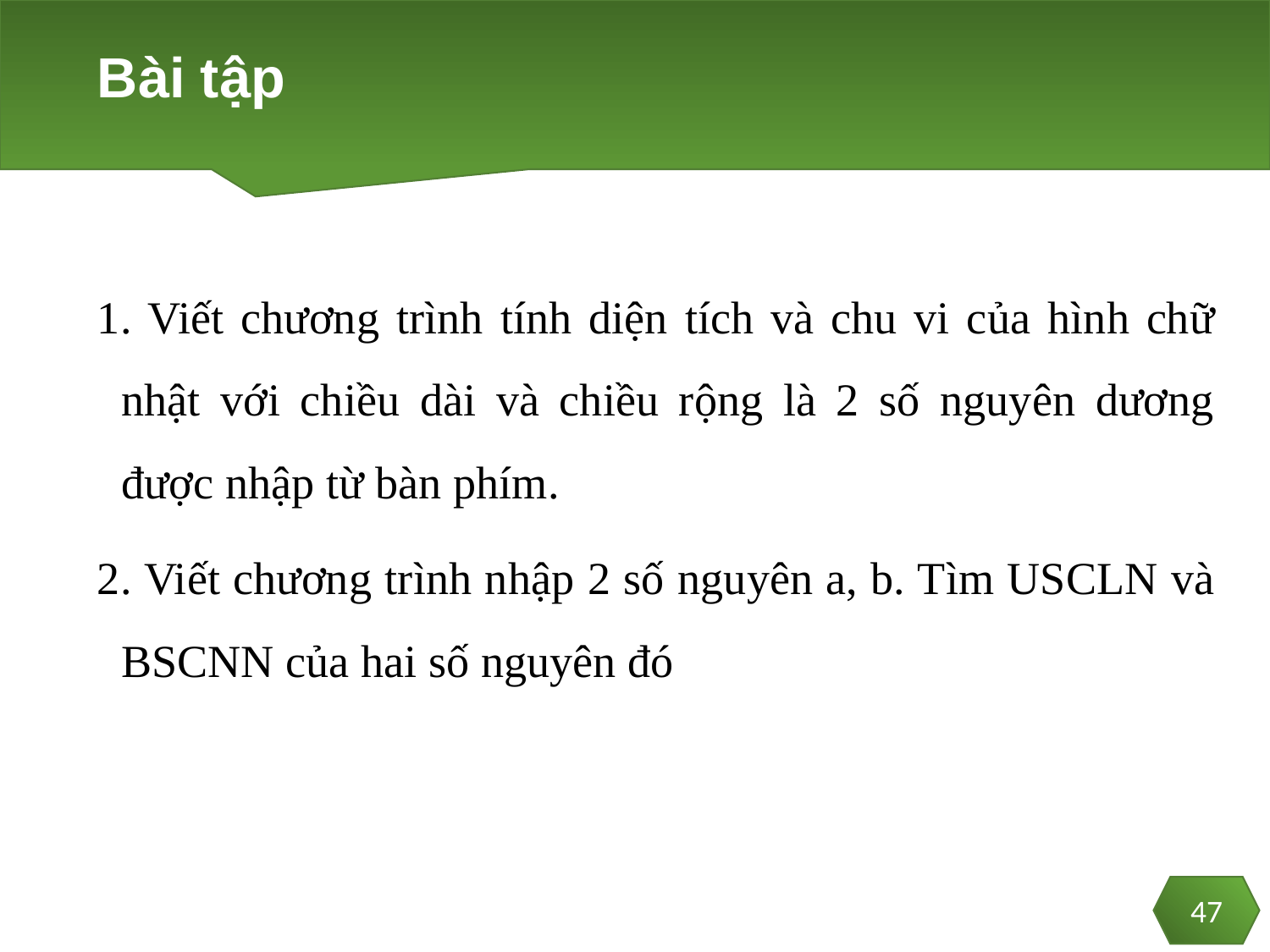

# Bài tập
1. Viết chương trình tính diện tích và chu vi của hình chữ nhật với chiều dài và chiều rộng là 2 số nguyên dương được nhập từ bàn phím.
2. Viết chương trình nhập 2 số nguyên a, b. Tìm USCLN và BSCNN của hai số nguyên đó